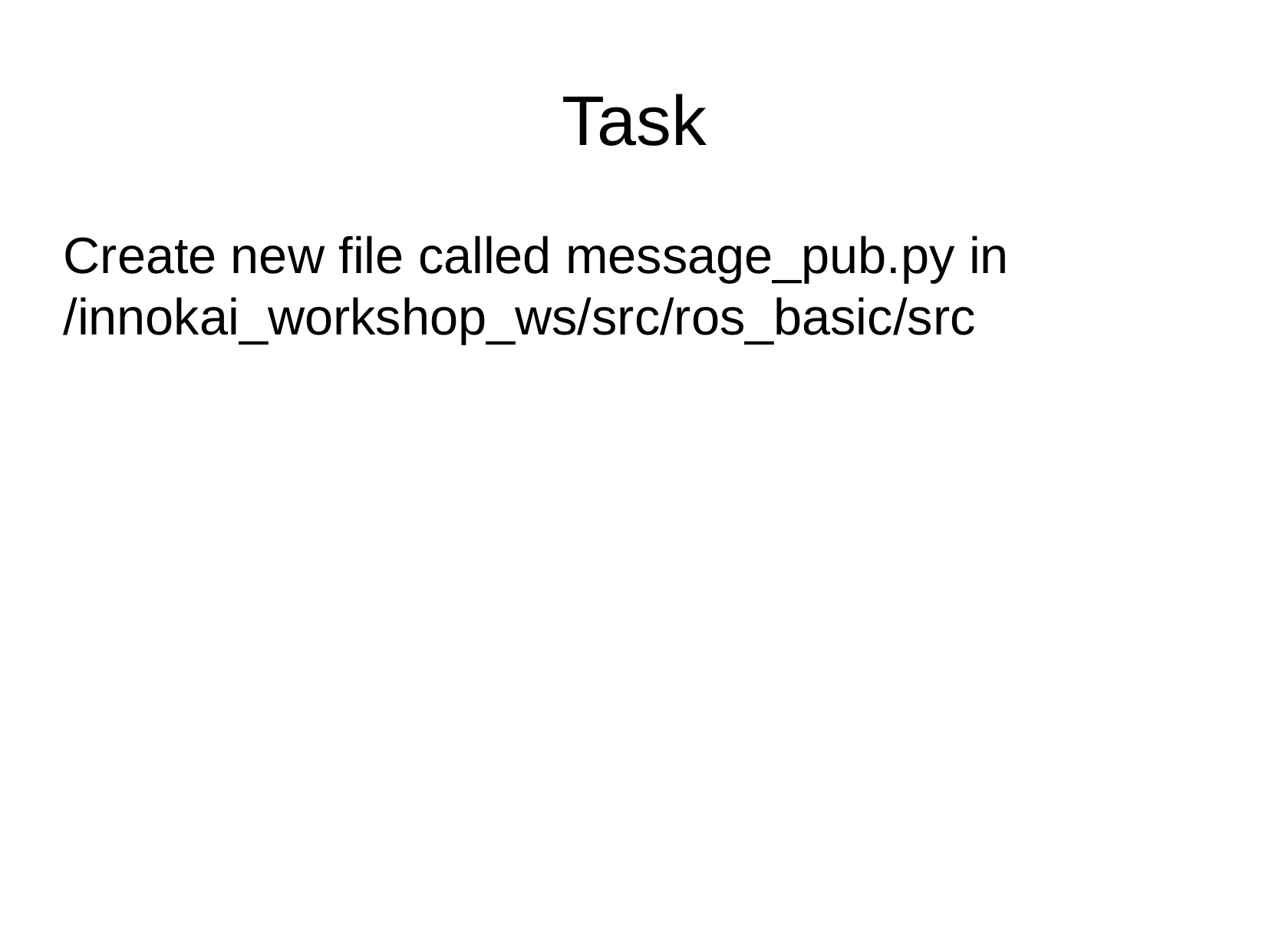

Task
Create new file called message_pub.py in /innokai_workshop_ws/src/ros_basic/src